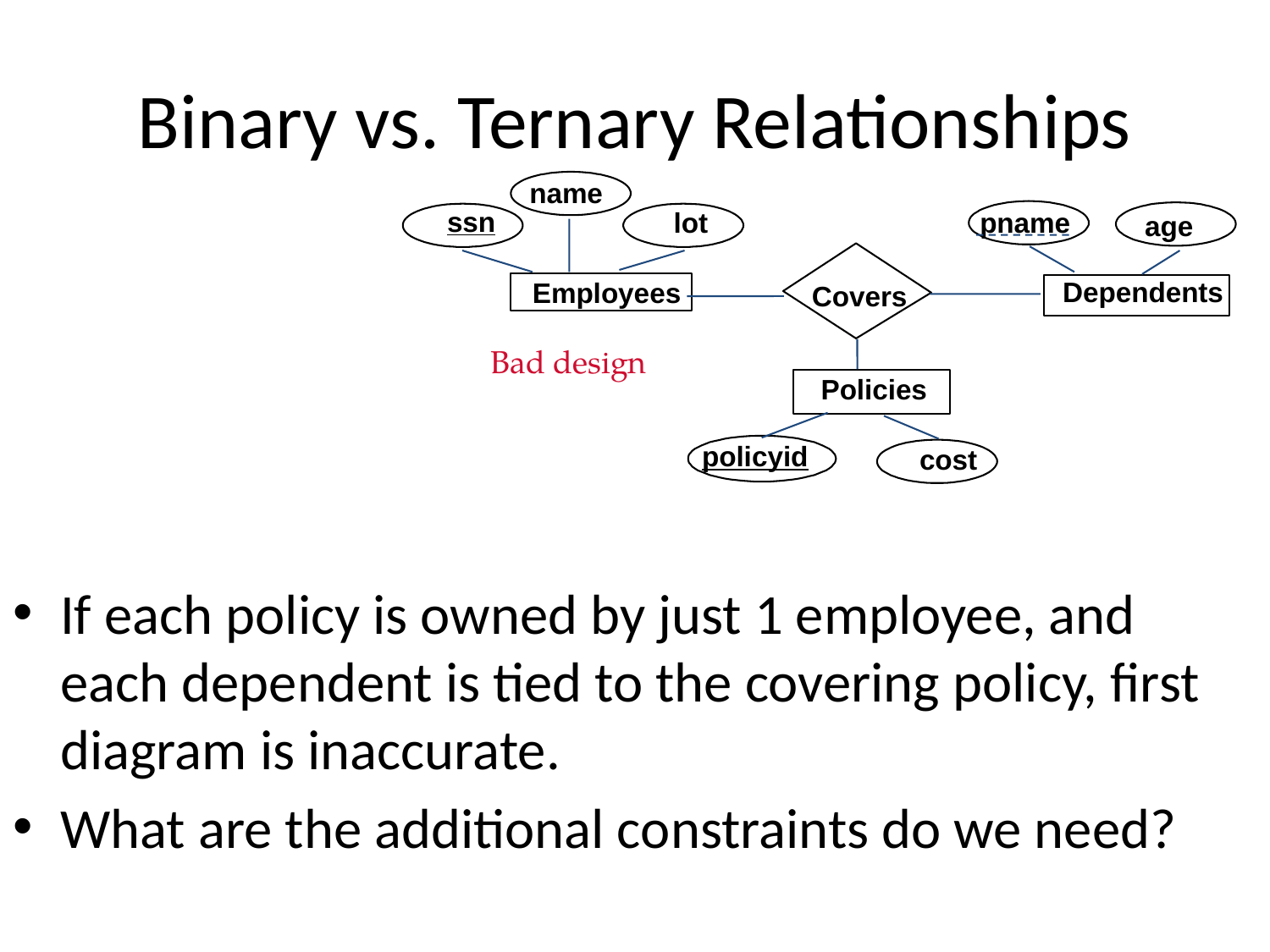

# Binary vs. Ternary Relationships
name

ssn
lot

Employees

pname

age

Dependents
Covers

Bad design

Policies

policyid
cost

If each policy is owned by just 1 employee, and each dependent is tied to the covering policy, first diagram is inaccurate.
What are the additional constraints do we need?